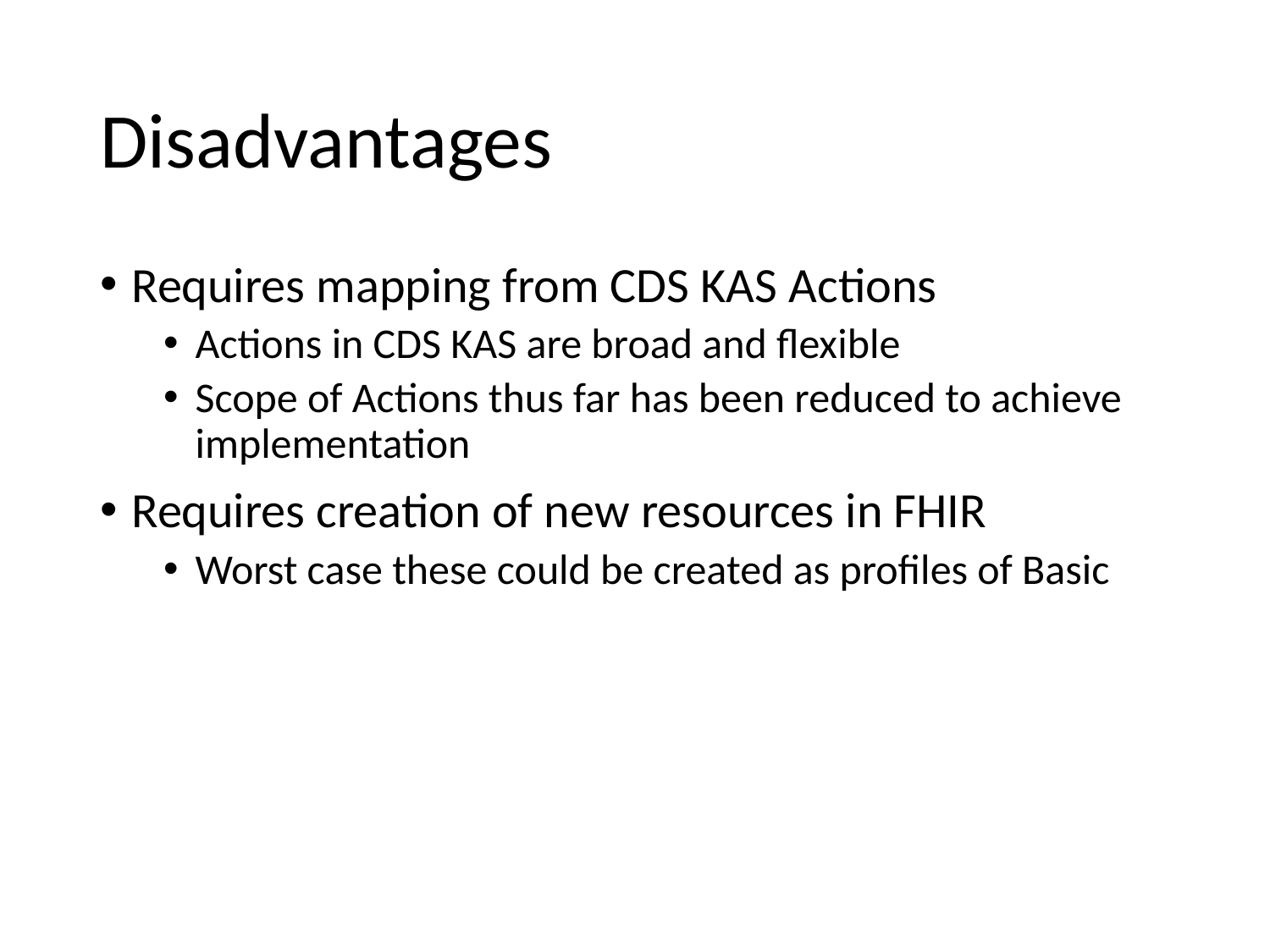

# Disadvantages
Requires mapping from CDS KAS Actions
Actions in CDS KAS are broad and flexible
Scope of Actions thus far has been reduced to achieve implementation
Requires creation of new resources in FHIR
Worst case these could be created as profiles of Basic